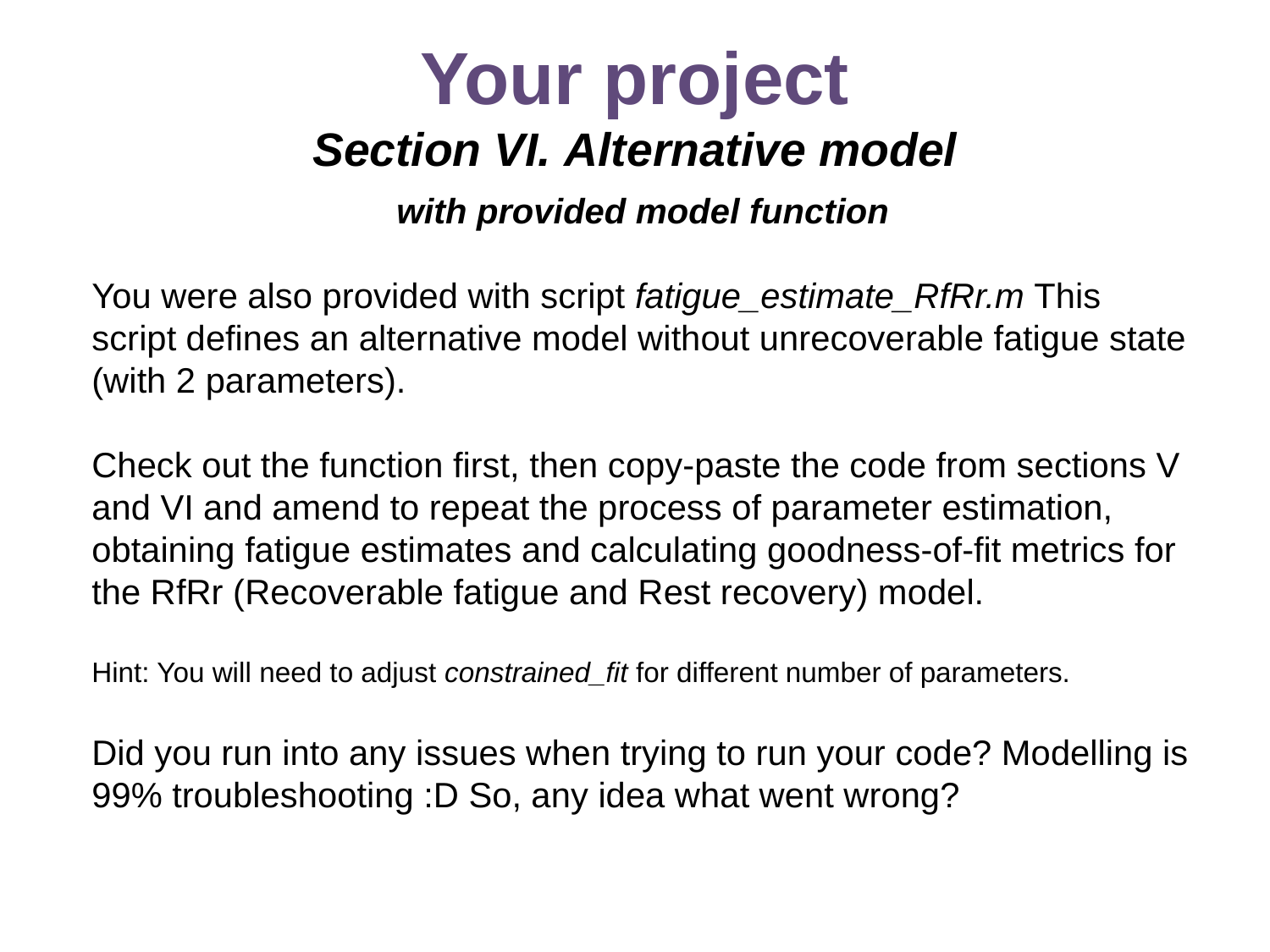

Your project
Section VI. Alternative model
with provided model function

You were also provided with script fatigue_estimate_RfRr.m This script defines an alternative model without unrecoverable fatigue state (with 2 parameters).

Check out the function first, then copy-paste the code from sections V and VI and amend to repeat the process of parameter estimation, obtaining fatigue estimates and calculating goodness-of-fit metrics for the RfRr (Recoverable fatigue and Rest recovery) model.

Hint: You will need to adjust constrained_fit for different number of parameters.

Did you run into any issues when trying to run your code? Modelling is 99% troubleshooting :D So, any idea what went wrong?